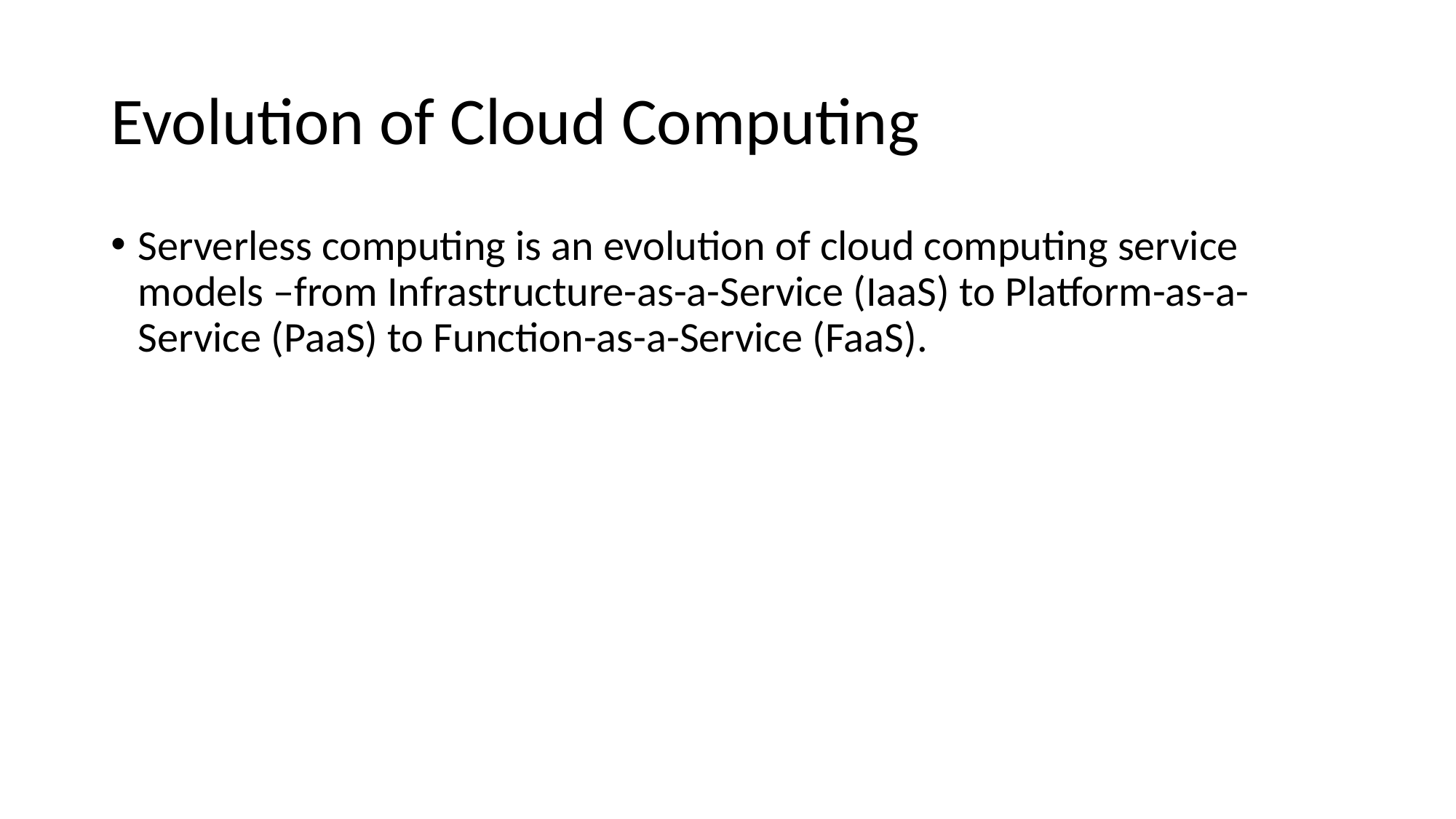

# Evolution of Cloud Computing
Serverless computing is an evolution of cloud computing service models –from Infrastructure-as-a-Service (IaaS) to Platform-as-a-Service (PaaS) to Function-as-a-Service (FaaS).